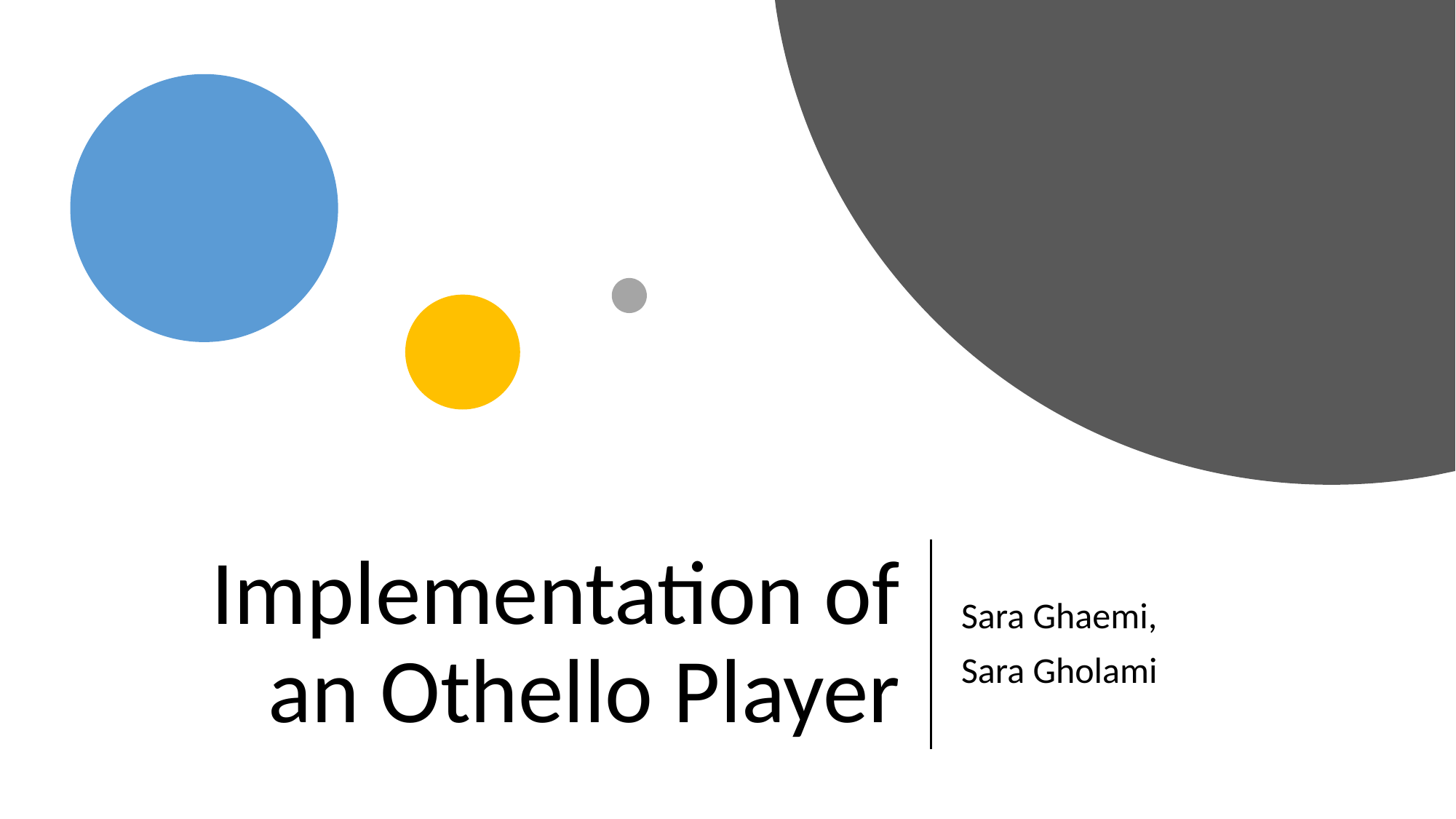

# Implementation of an Othello Player
Sara Ghaemi,
Sara Gholami